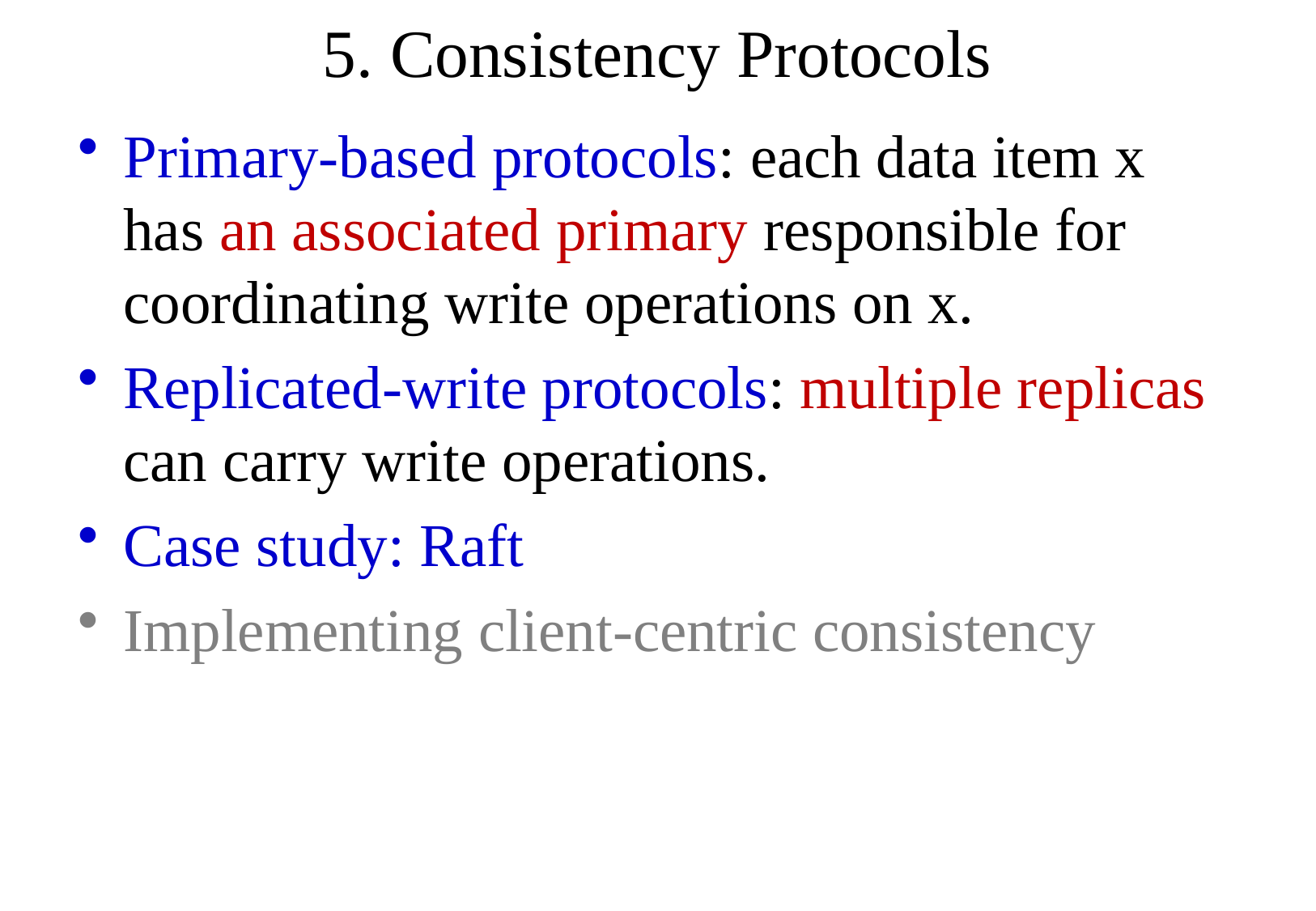

# 5. Consistency Protocols
Primary-based protocols: each data item x has an associated primary responsible for coordinating write operations on x.
Replicated-write protocols: multiple replicas can carry write operations.
Case study: Raft
Implementing client-centric consistency